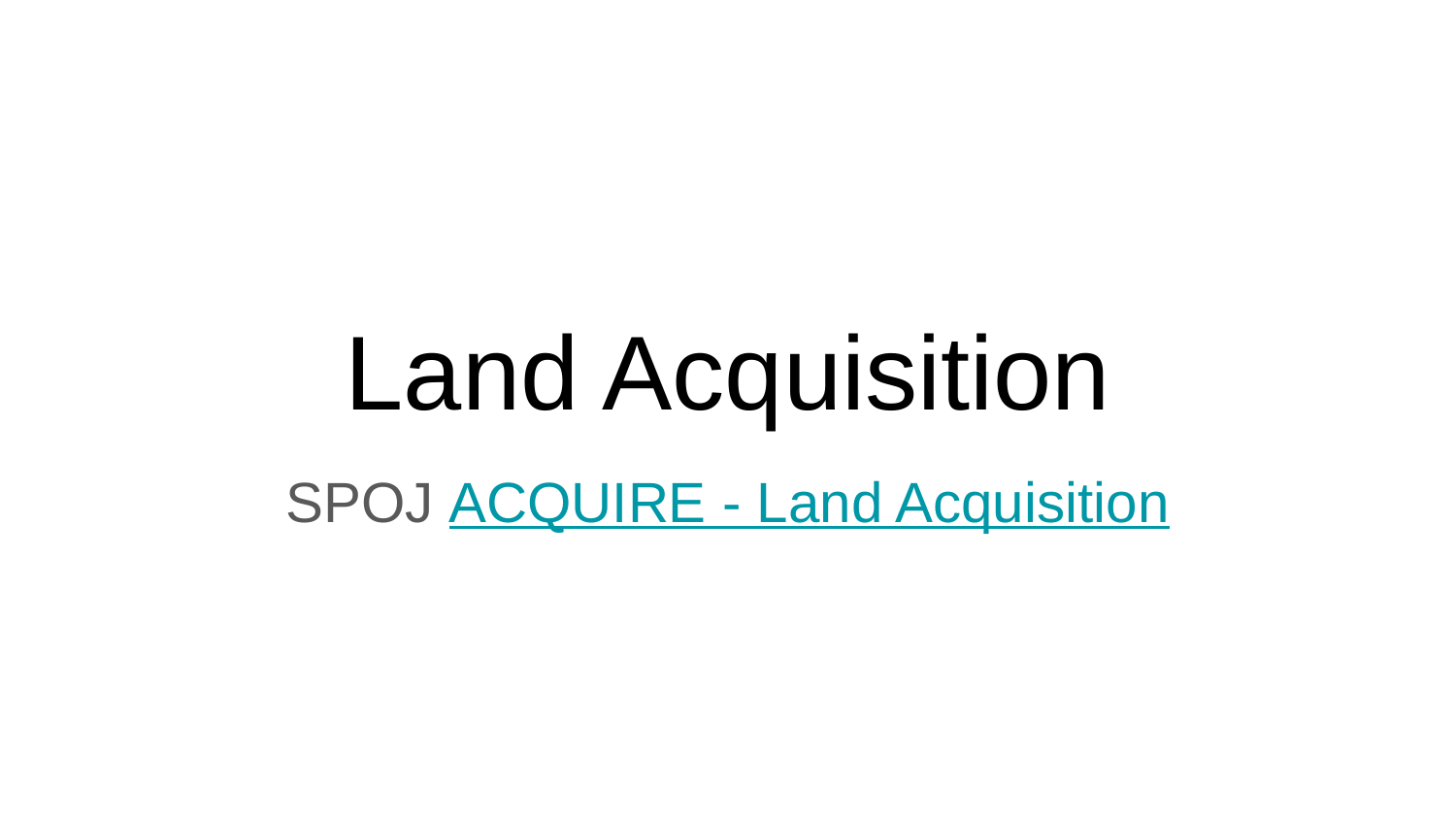

# Land Acquisition
SPOJ ACQUIRE - Land Acquisition